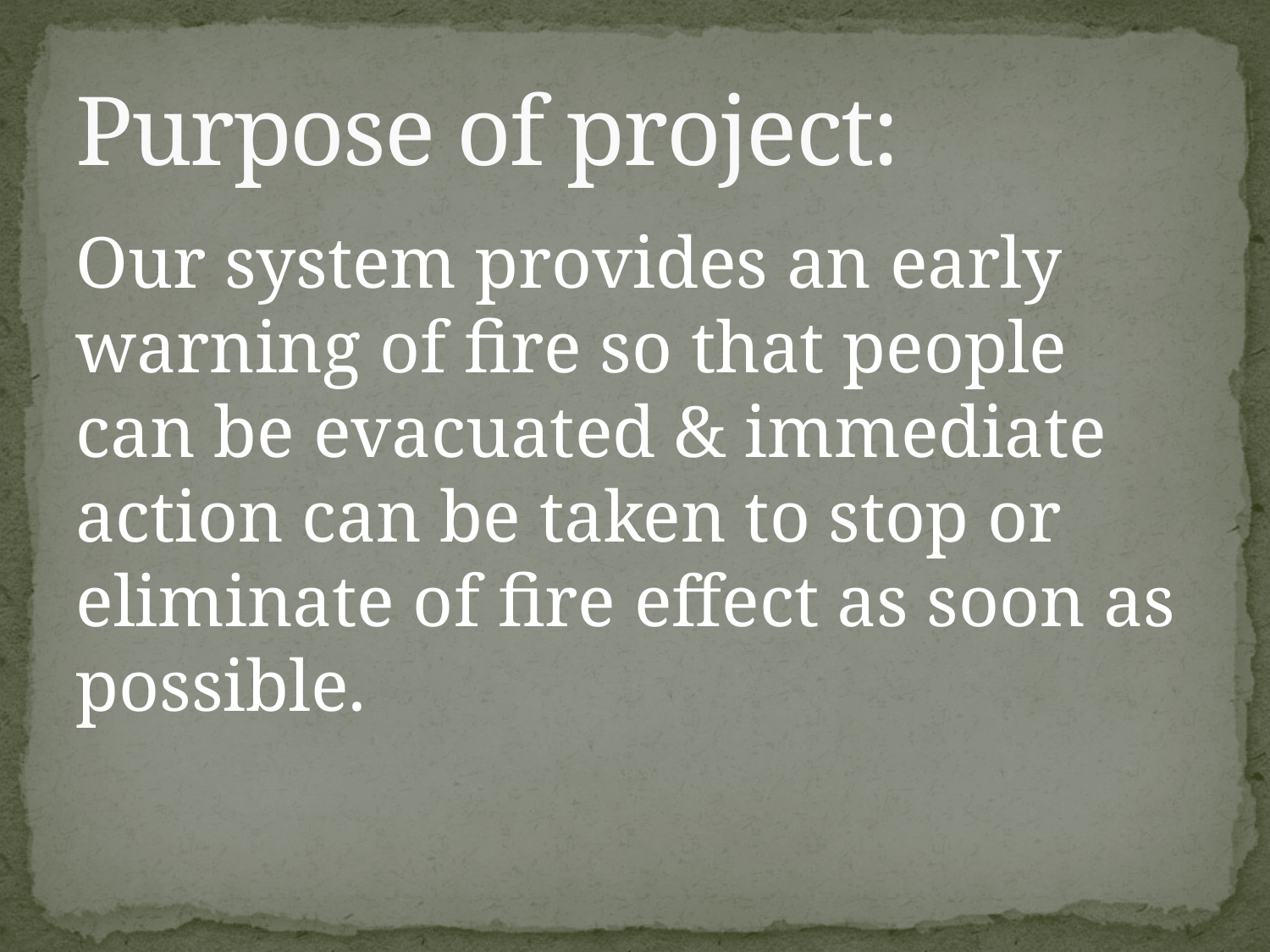

# Purpose of project:
Our system provides an early warning of fire so that people can be evacuated & immediate action can be taken to stop or eliminate of fire effect as soon as possible.